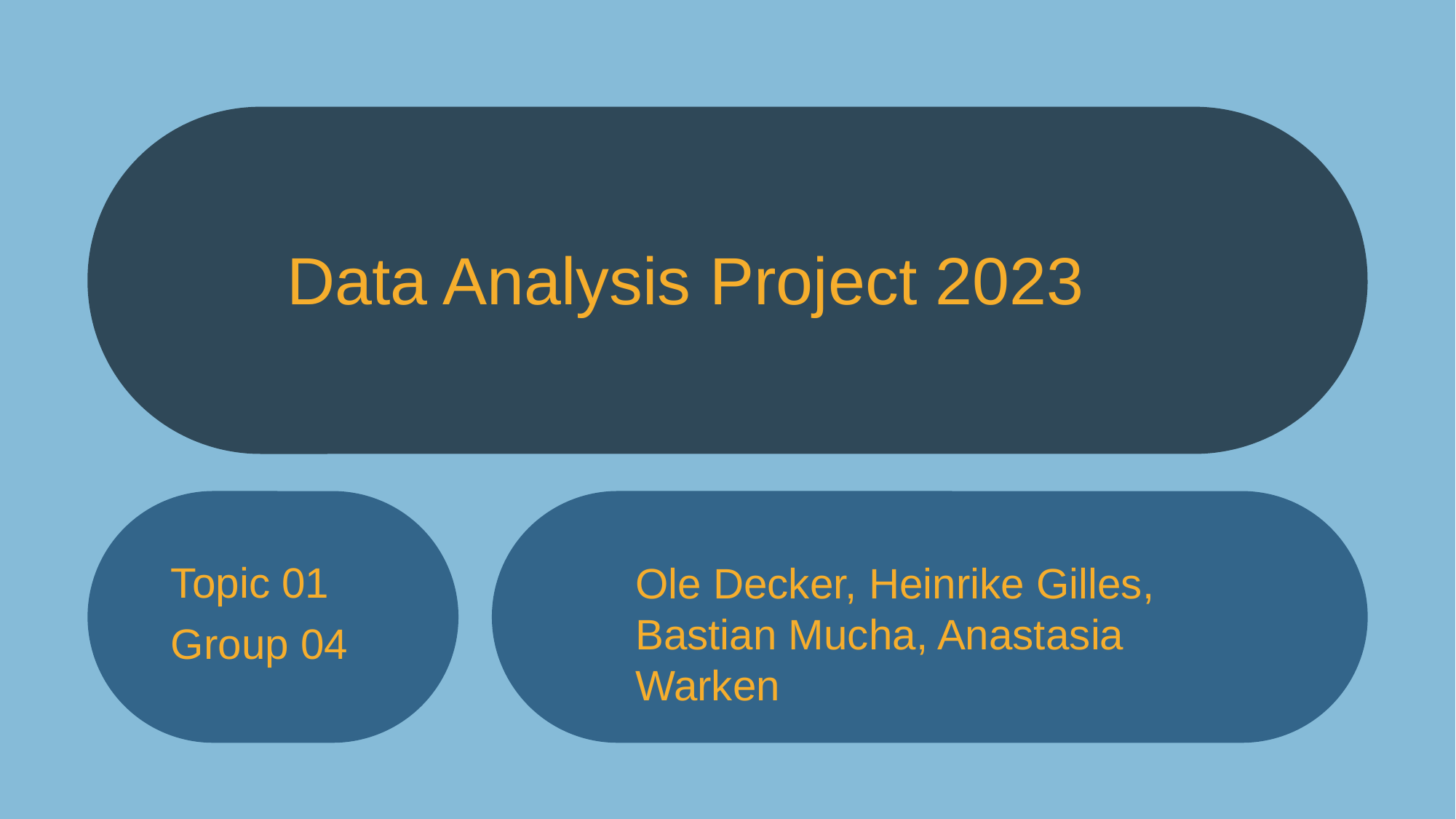

# Data Analysis Project 2023

Ole Decker, Heinrike Gilles, Bastian Mucha, Anastasia Warken

Topic 01
Group 04